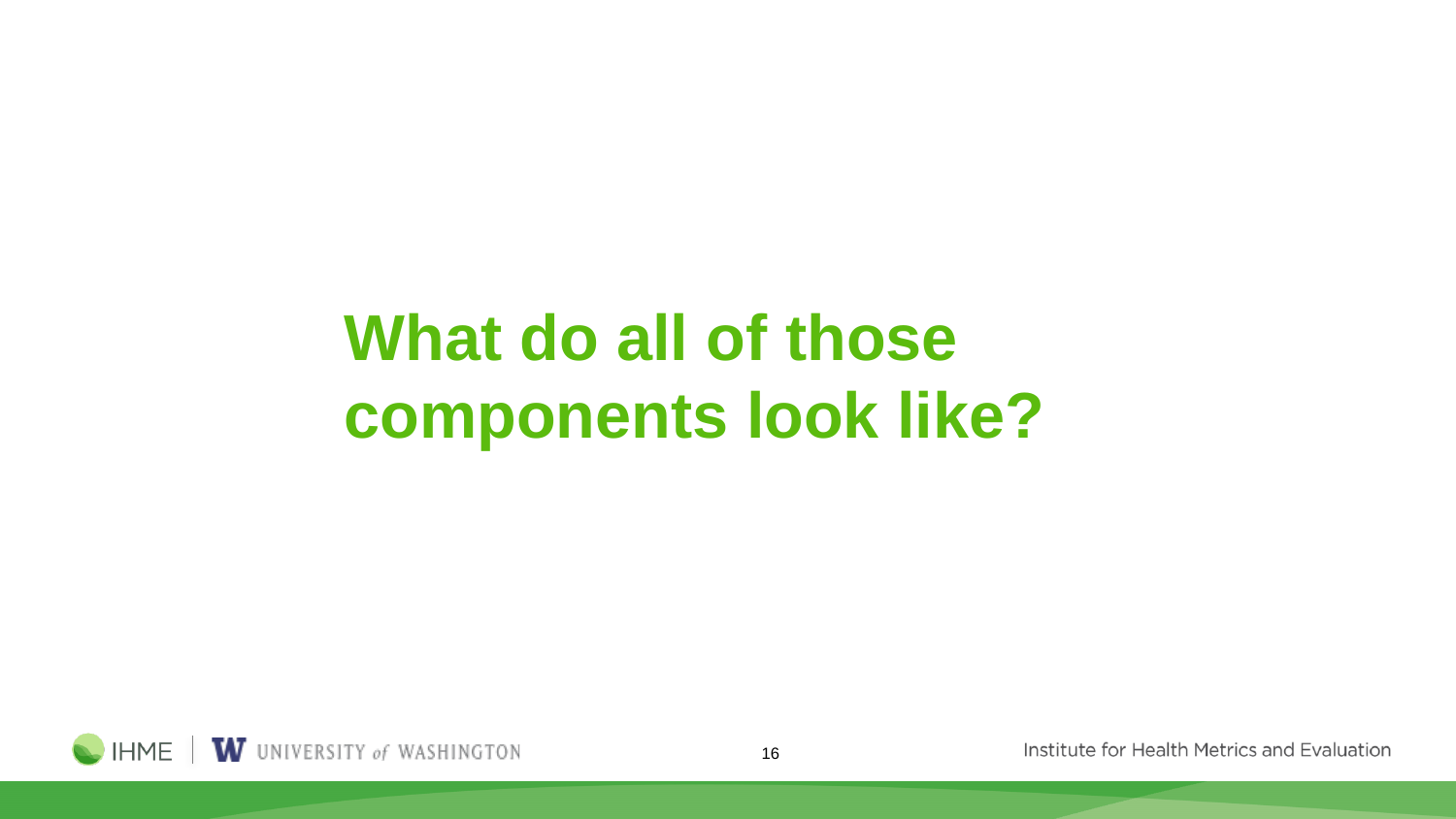

# What do all of those components look like?
16